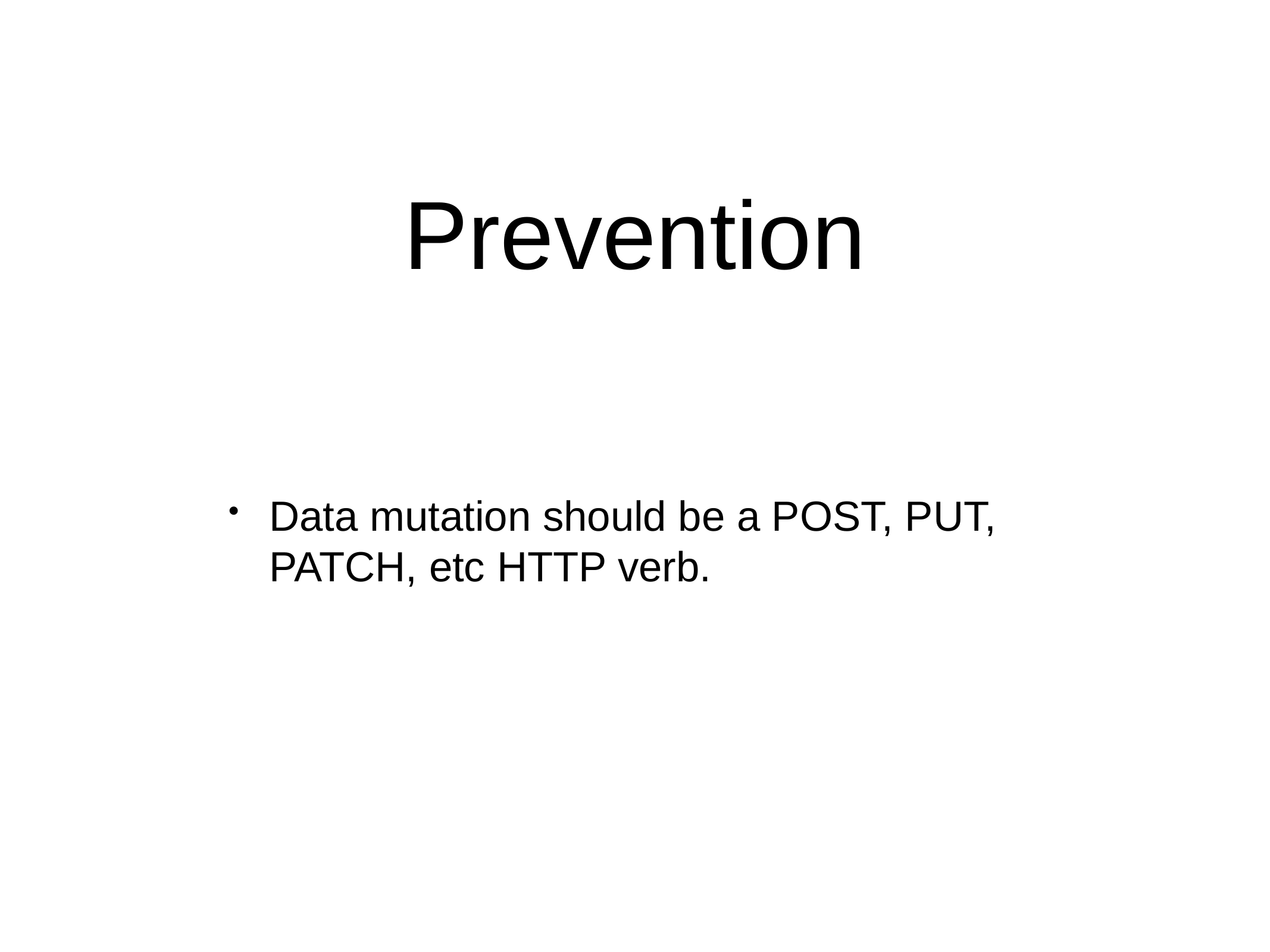

# Prevention
Data mutation should be a POST, PUT, PATCH, etc HTTP verb.